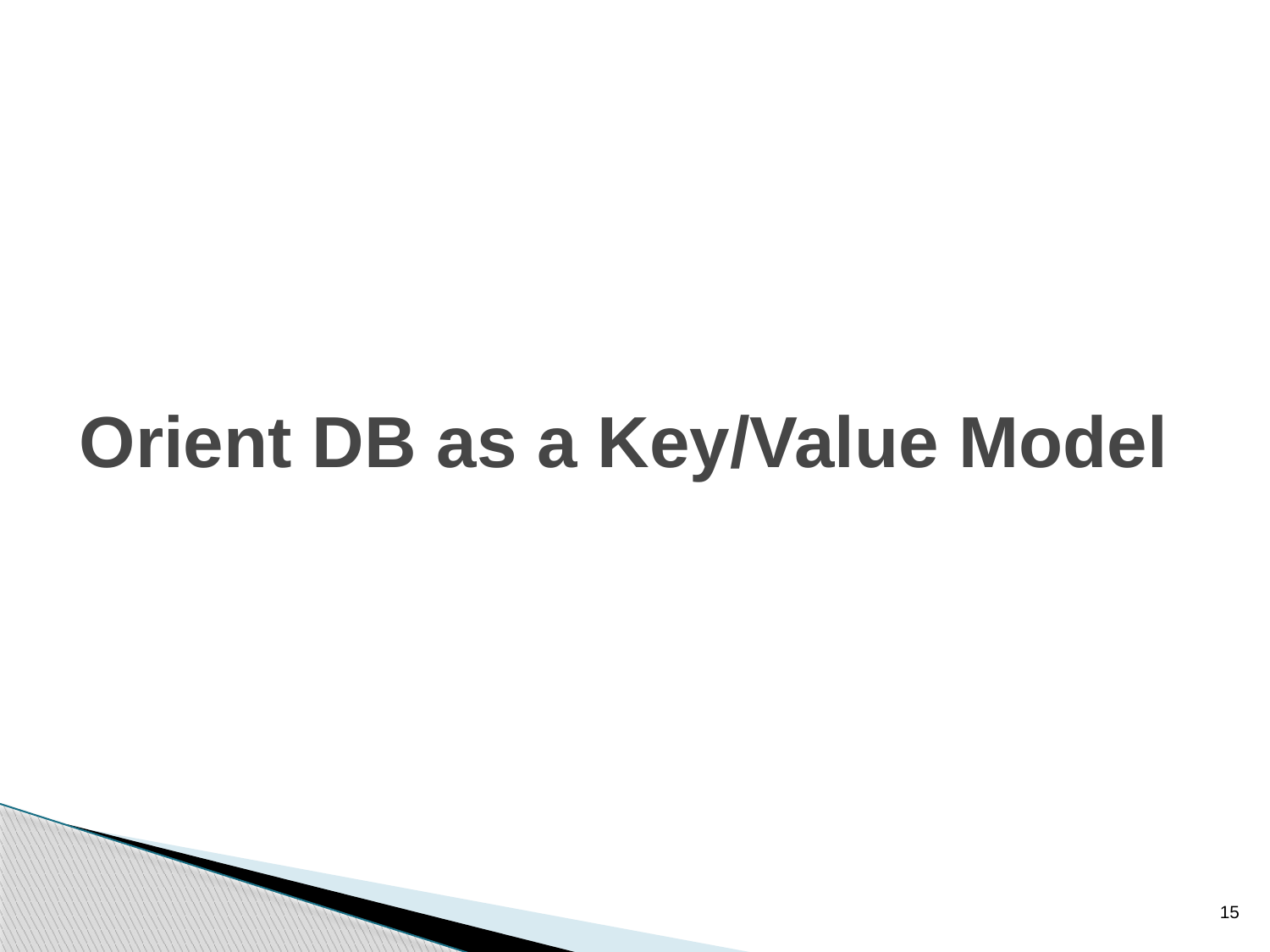

# Orient DB as a Key/Value Model
15